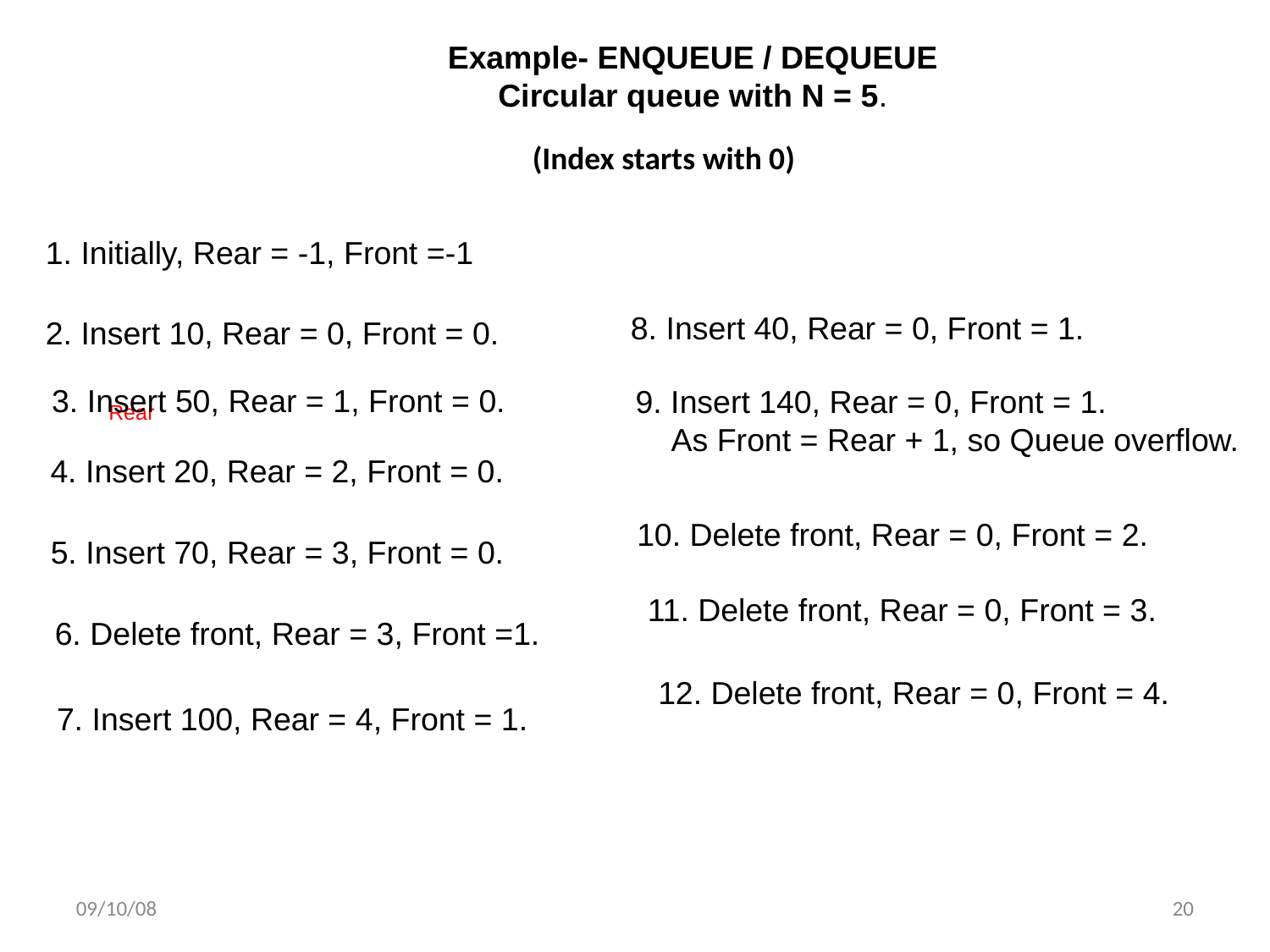

Example- ENQUEUE / DEQUEUE
Circular queue with N = 5.
(Index starts with 0)
1. Initially, Rear = -1, Front =-1
8. Insert 40, Rear = 0, Front = 1.
2. Insert 10, Rear = 0, Front = 0.
3. Insert 50, Rear = 1, Front = 0.
9. Insert 140, Rear = 0, Front = 1.
    As Front = Rear + 1, so Queue overflow.
Rear
4. Insert 20, Rear = 2, Front = 0.
10. Delete front, Rear = 0, Front = 2.
5. Insert 70, Rear = 3, Front = 0.
11. Delete front, Rear = 0, Front = 3.
6. Delete front, Rear = 3, Front =1.
12. Delete front, Rear = 0, Front = 4.
7. Insert 100, Rear = 4, Front = 1.
09/10/08

20